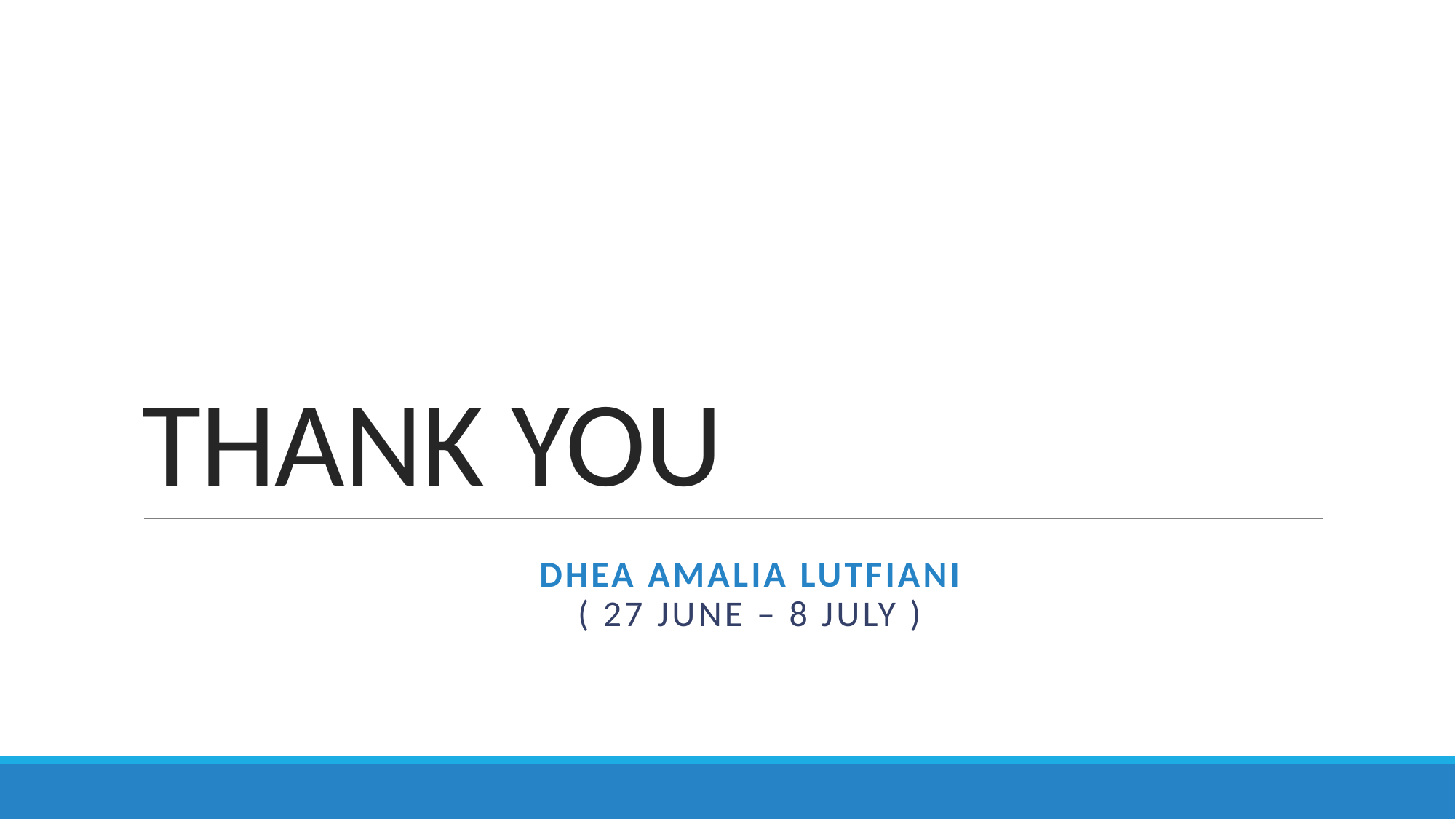

# THANK YOU
Dhea Amalia Lutfiani
( 27 JUNE – 8 JULY )